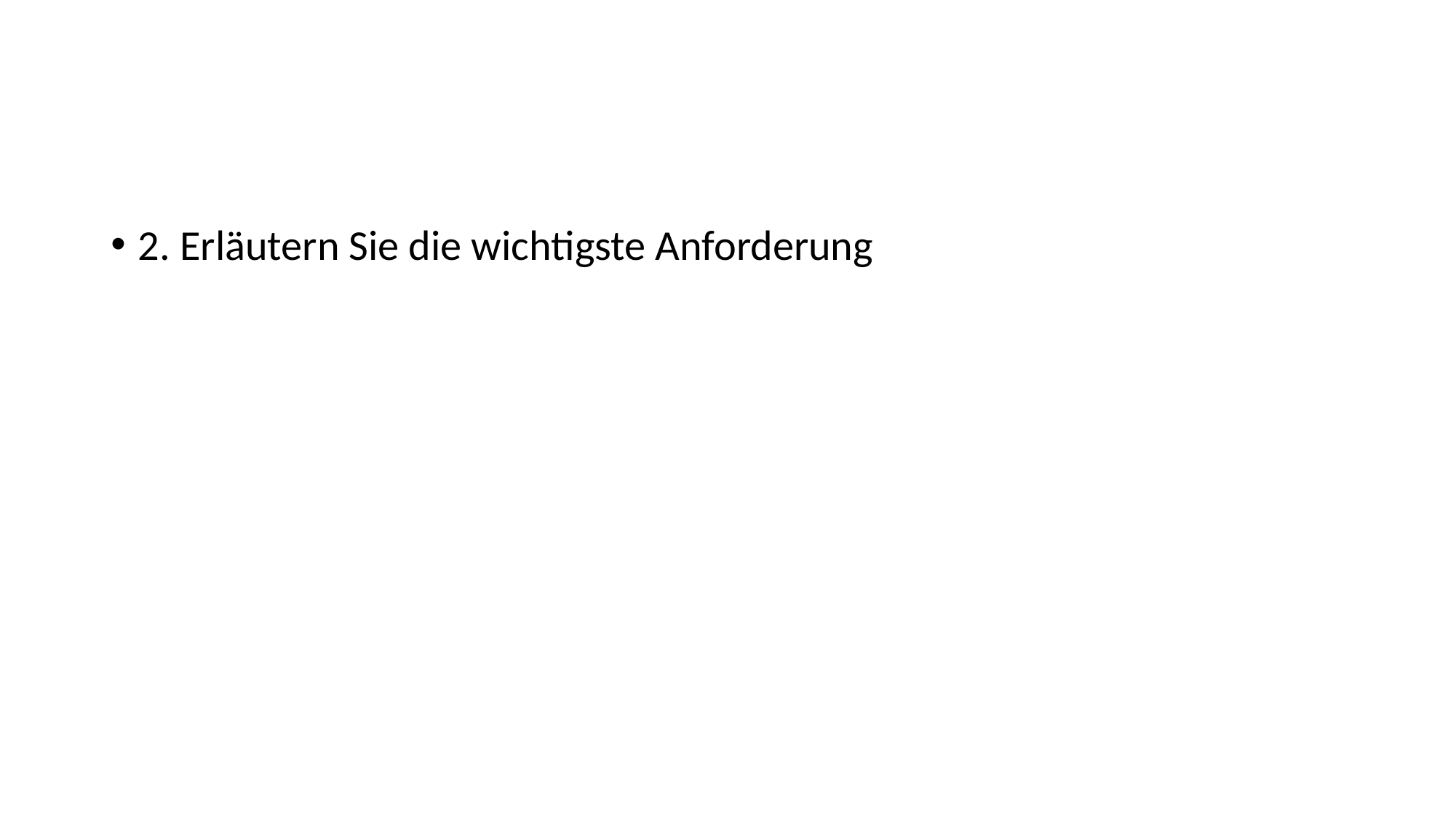

#
2. Erläutern Sie die wichtigste Anforderung